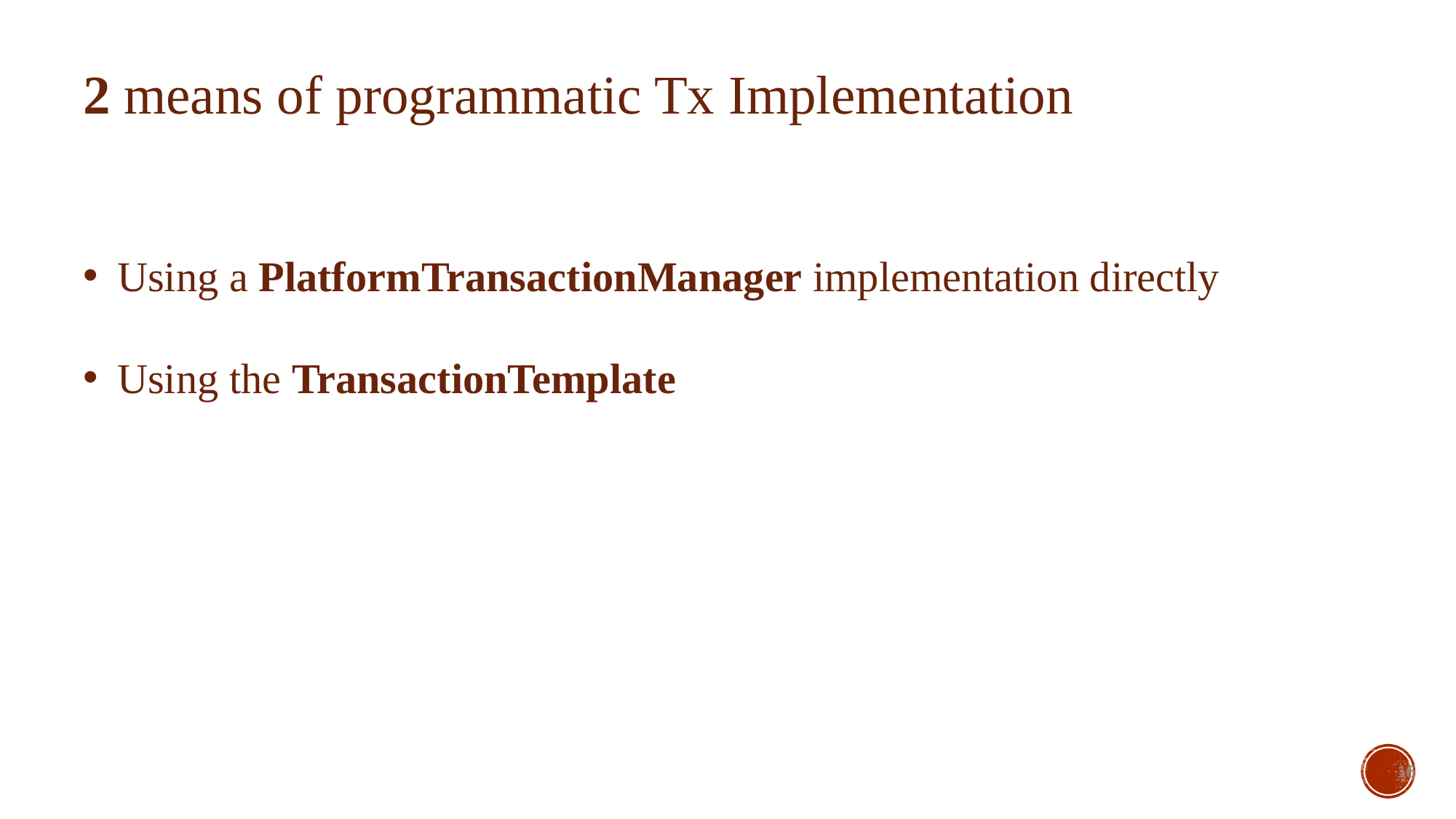

2 means of programmatic Tx Implementation

Using a PlatformTransactionManager implementation directly
Using the TransactionTemplate

16